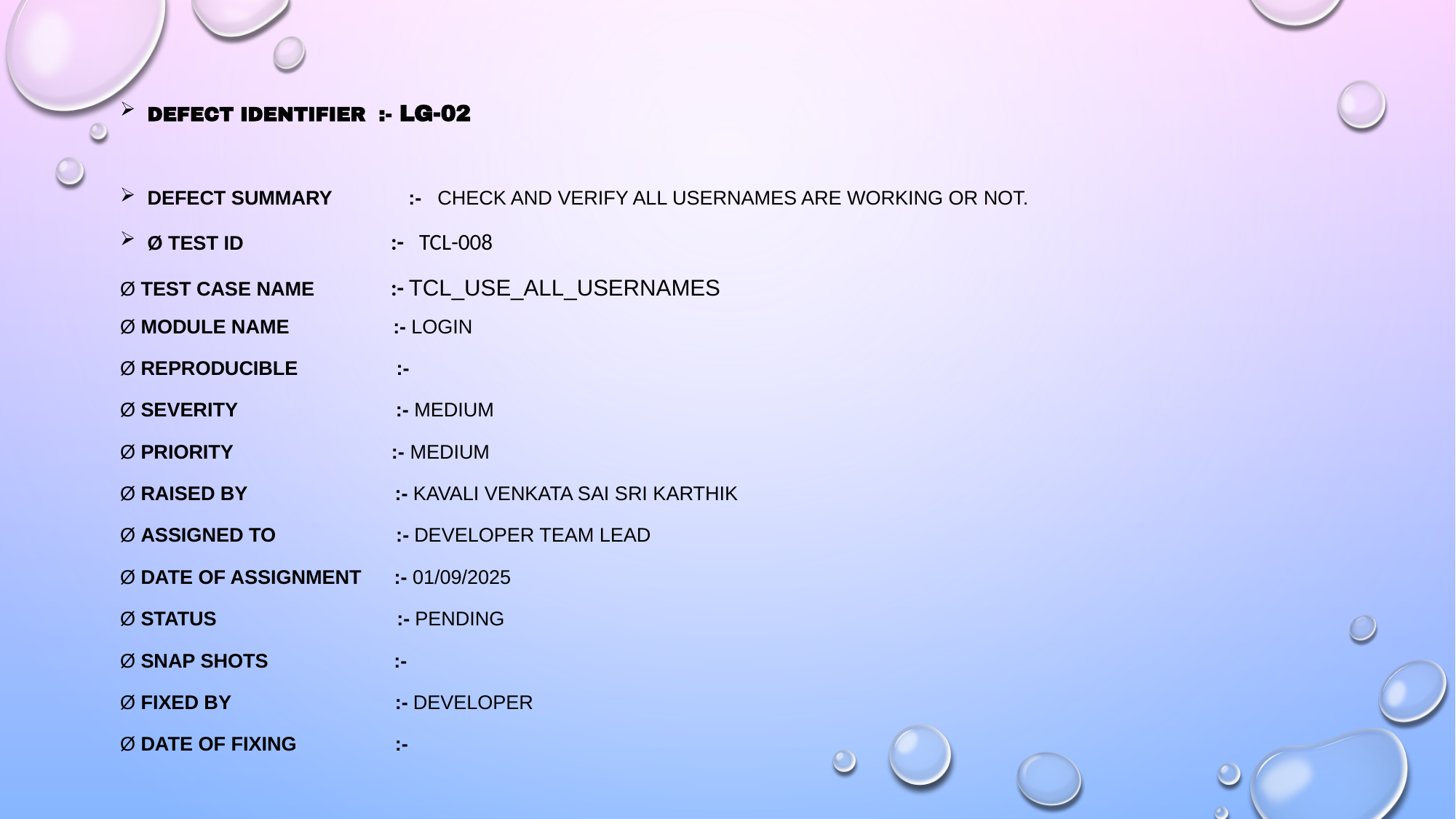

Defect identifier  :- lg-02

Defect summary              :-   Check and verify all usernames are working or not.
Ø Test Id                           :-   TCL-008
Ø Test case name              :- TCL_use_all_usernames
Ø Module name                   :- login
Ø Reproducible                  :-
Ø Severity                             :- medium
Ø Priority                             :- medium
Ø Raised by                           :- kavali Venkata sai sri karthik
Ø Assigned to                      :- developer Team lead
Ø Date of assignment      :- 01/09/2025
Ø Status                                 :- pending
Ø Snap shots                       :-
Ø Fixed by                              :- developer
Ø Date of fixing                  :-